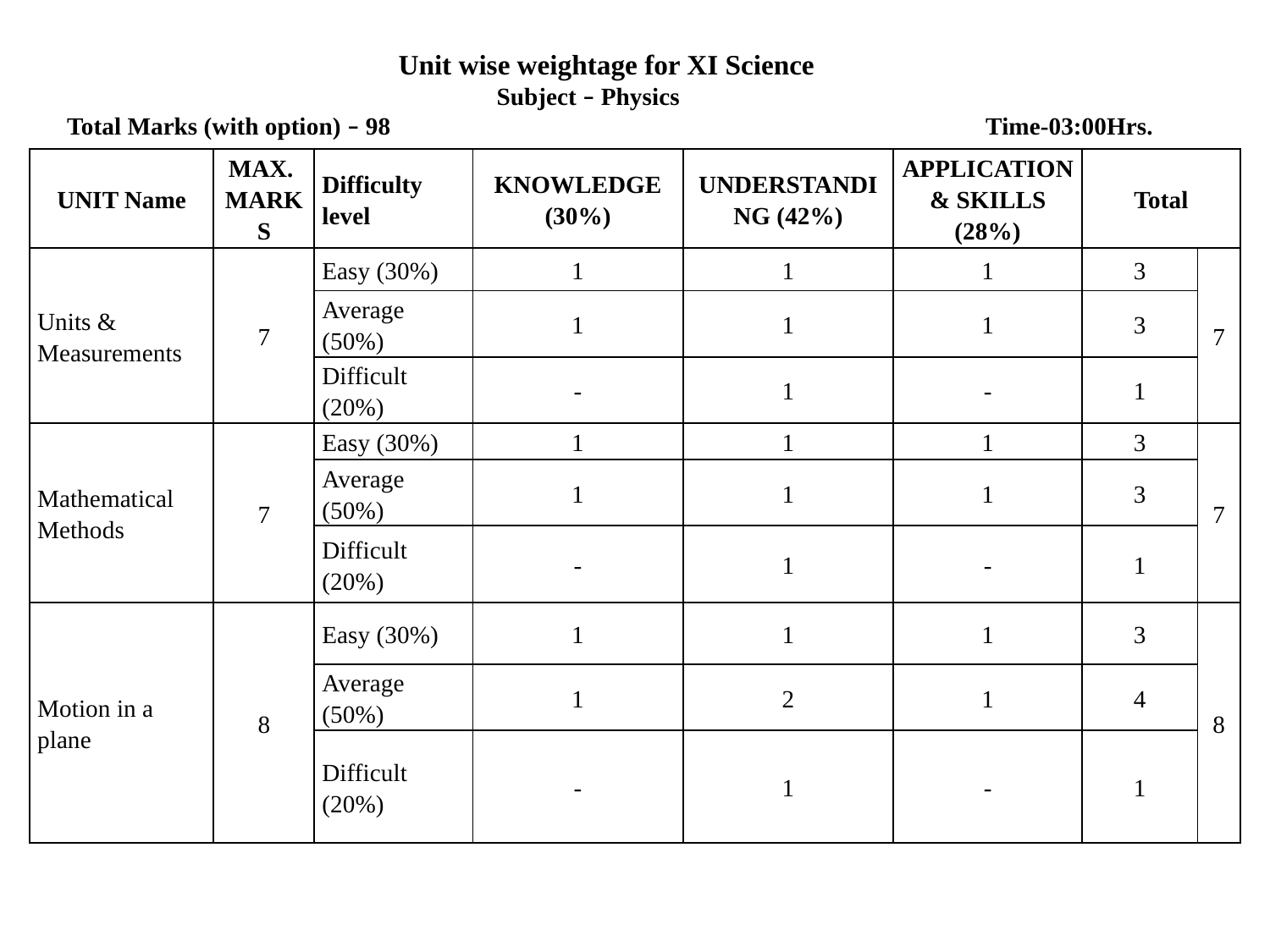

Unit wise weightage for XI Science
                                                                          Subject – Physics
    Total Marks (with option) – 98                                                                                                 Time-03:00Hrs.

| UNIT Name | MAX. MARKS | Difficulty level | KNOWLEDGE (30%) | UNDERSTANDING (42%) | APPLICATION & SKILLS (28%) | Total |  |
| --- | --- | --- | --- | --- | --- | --- | --- |
| Units & Measurements | 7 | Easy (30%) | 1 | 1 | 1 | 3 | 7 |
|  |  | Average (50%) | 1 | 1 | 1 | 3 |  |
|  |  | Difficult (20%) | - | 1 | - | 1 |  |
| Mathematical Methods | 7 | Easy (30%) | 1 | 1 | 1 | 3 | 7 |
|  |  | Average (50%) | 1 | 1 | 1 | 3 |  |
|  |  | Difficult (20%) | - | 1 | - | 1 |  |
| Motion in a plane | 8 | Easy (30%) | 1 | 1 | 1 | 3 | 8 |
|  |  | Average (50%) | 1 | 2 | 1 | 4 |  |
|  |  | Difficult (20%) | - | 1 | - | 1 |  |